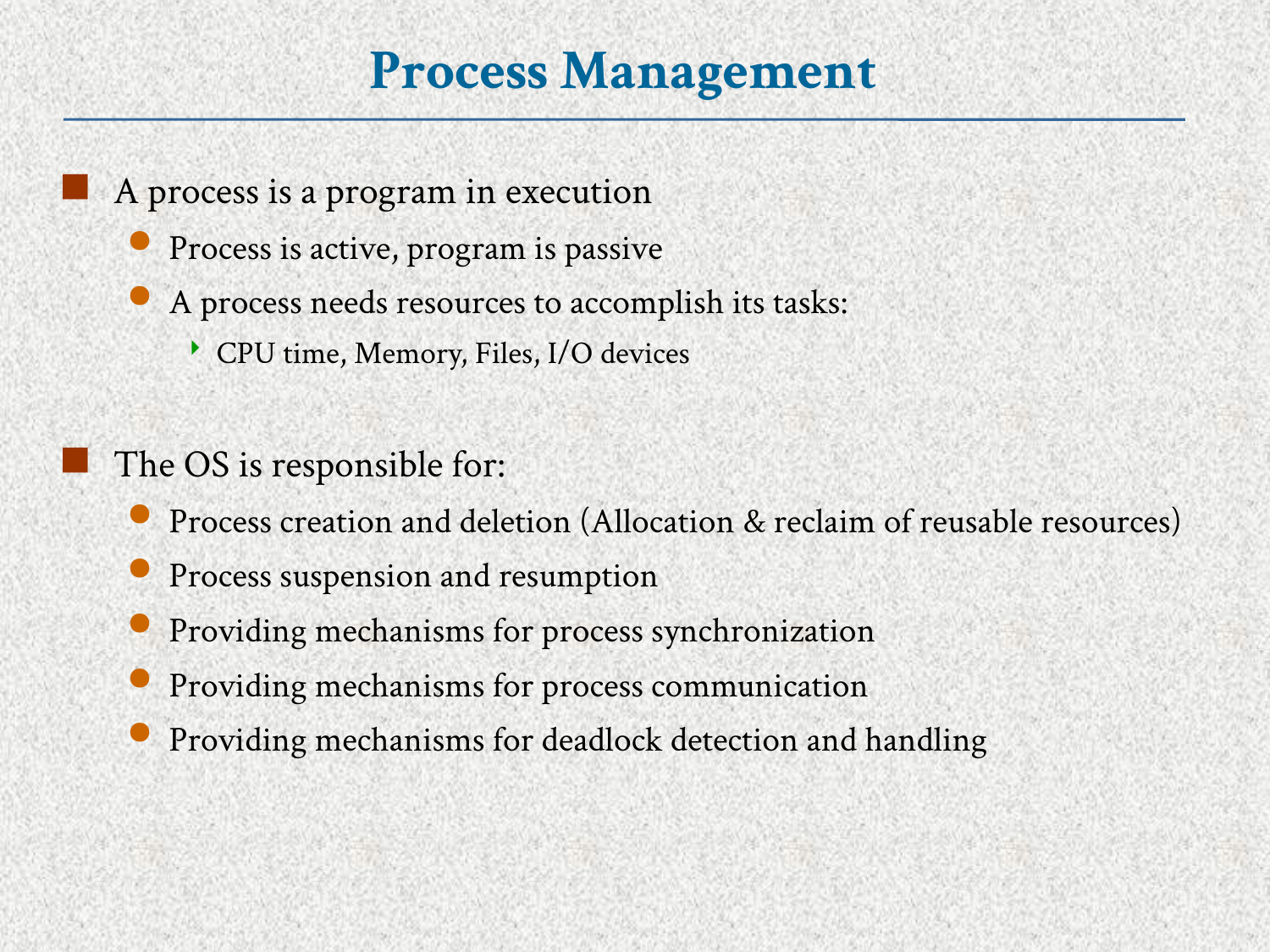

Process Management
A process is a program in execution
Process is active, program is passive
A process needs resources to accomplish its tasks:
CPU time, Memory, Files, I/O devices

The OS is responsible for:
Process creation and deletion (Allocation & reclaim of reusable resources)
Process suspension and resumption
Providing mechanisms for process synchronization
Providing mechanisms for process communication
Providing mechanisms for deadlock detection and handling